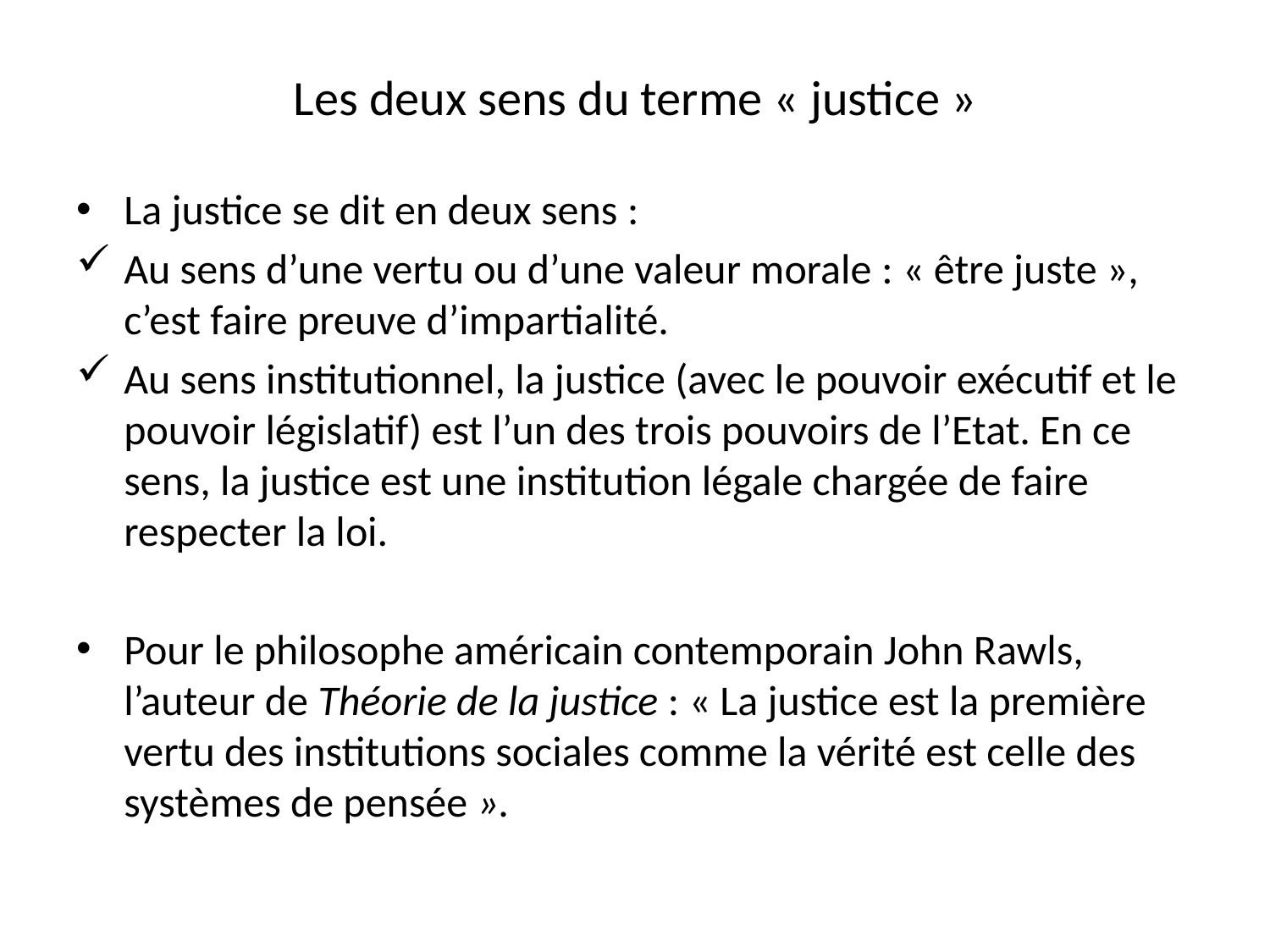

# Les deux sens du terme « justice »
La justice se dit en deux sens :
Au sens d’une vertu ou d’une valeur morale : « être juste », c’est faire preuve d’impartialité.
Au sens institutionnel, la justice (avec le pouvoir exécutif et le pouvoir législatif) est l’un des trois pouvoirs de l’Etat. En ce sens, la justice est une institution légale chargée de faire respecter la loi.

Pour le philosophe américain contemporain John Rawls, l’auteur de Théorie de la justice : « La justice est la première vertu des institutions sociales comme la vérité est celle des systèmes de pensée ».